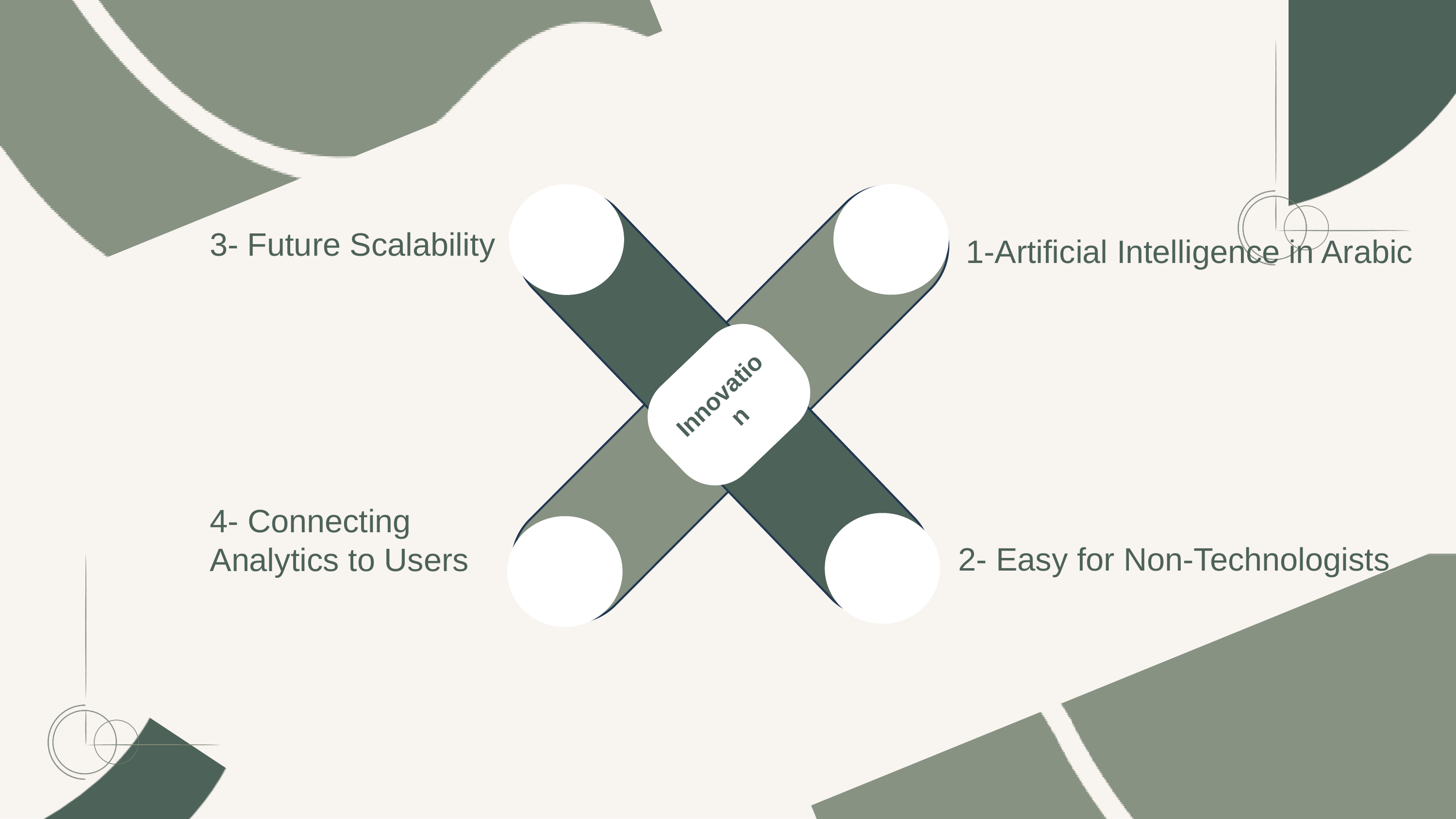

3- Future Scalability
1-Artificial Intelligence in Arabic
Innovation
4- Connecting Analytics to Users

2- Easy for Non-Technologists